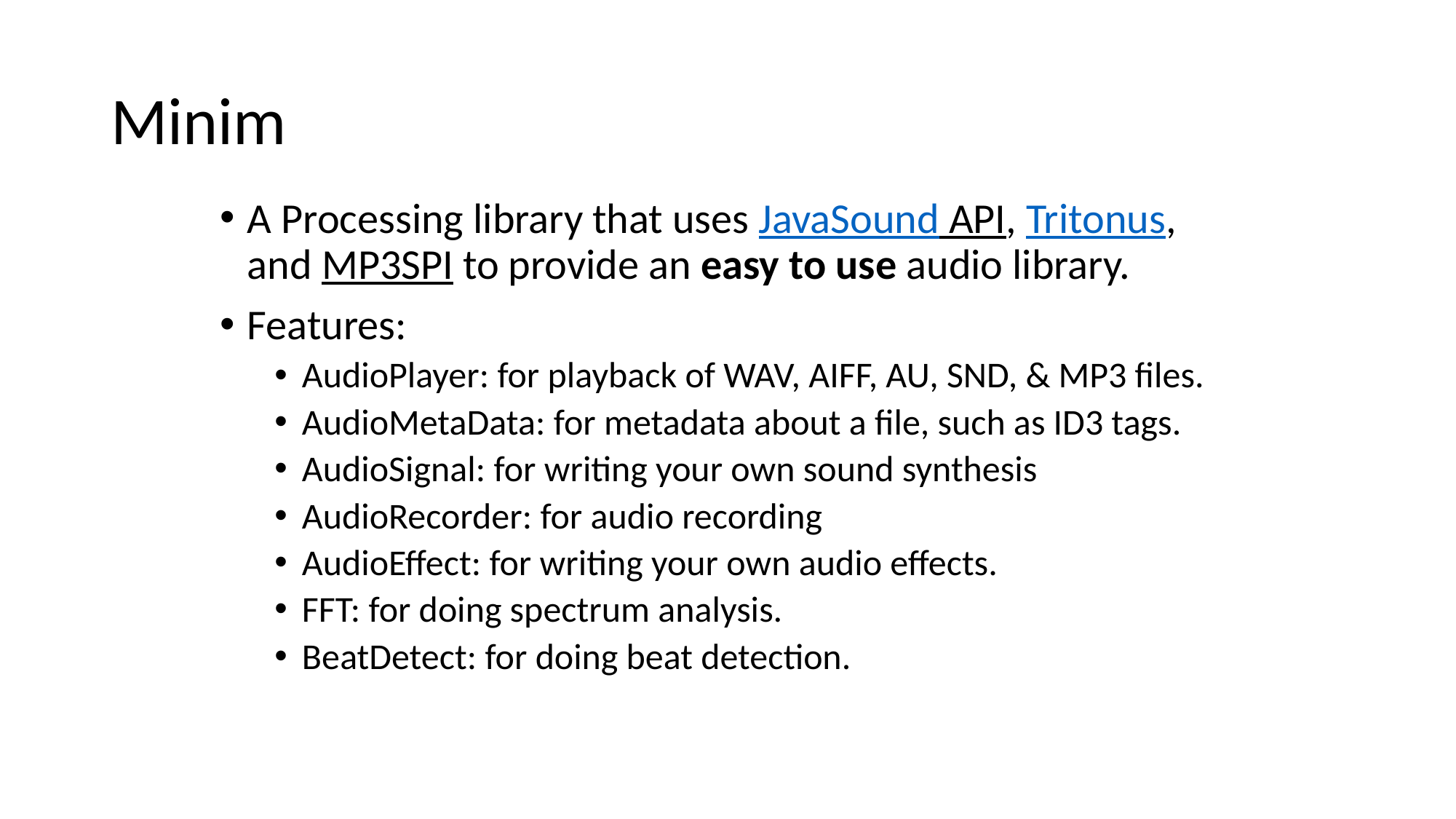

# Minim
A Processing library that uses JavaSound API, Tritonus, and MP3SPI to provide an easy to use audio library.
Features:
AudioPlayer: for playback of WAV, AIFF, AU, SND, & MP3 files.
AudioMetaData: for metadata about a file, such as ID3 tags.
AudioSignal: for writing your own sound synthesis
AudioRecorder: for audio recording
AudioEffect: for writing your own audio effects.
FFT: for doing spectrum analysis.
BeatDetect: for doing beat detection.